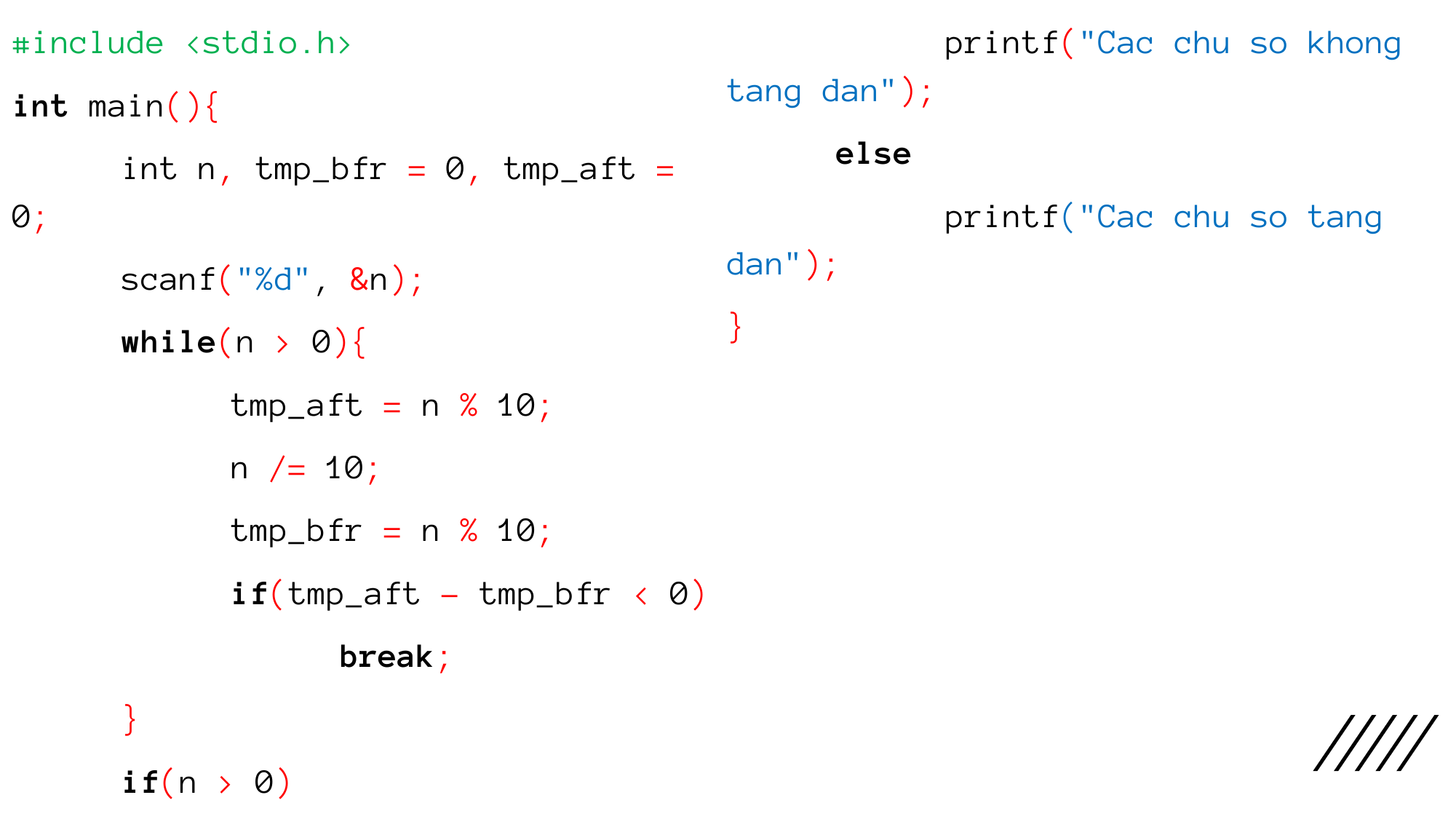

#include <stdio.h>
int main(){
	int n, tmp_bfr = 0, tmp_aft = 0;
	scanf("%d", &n);
	while(n > 0){
		tmp_aft = n % 10;
		n /= 10;
		tmp_bfr = n % 10;
		if(tmp_aft - tmp_bfr < 0)
			break;
	}
	if(n > 0)
		printf("Cac chu so khong tang dan");
	else
		printf("Cac chu so tang dan");
}